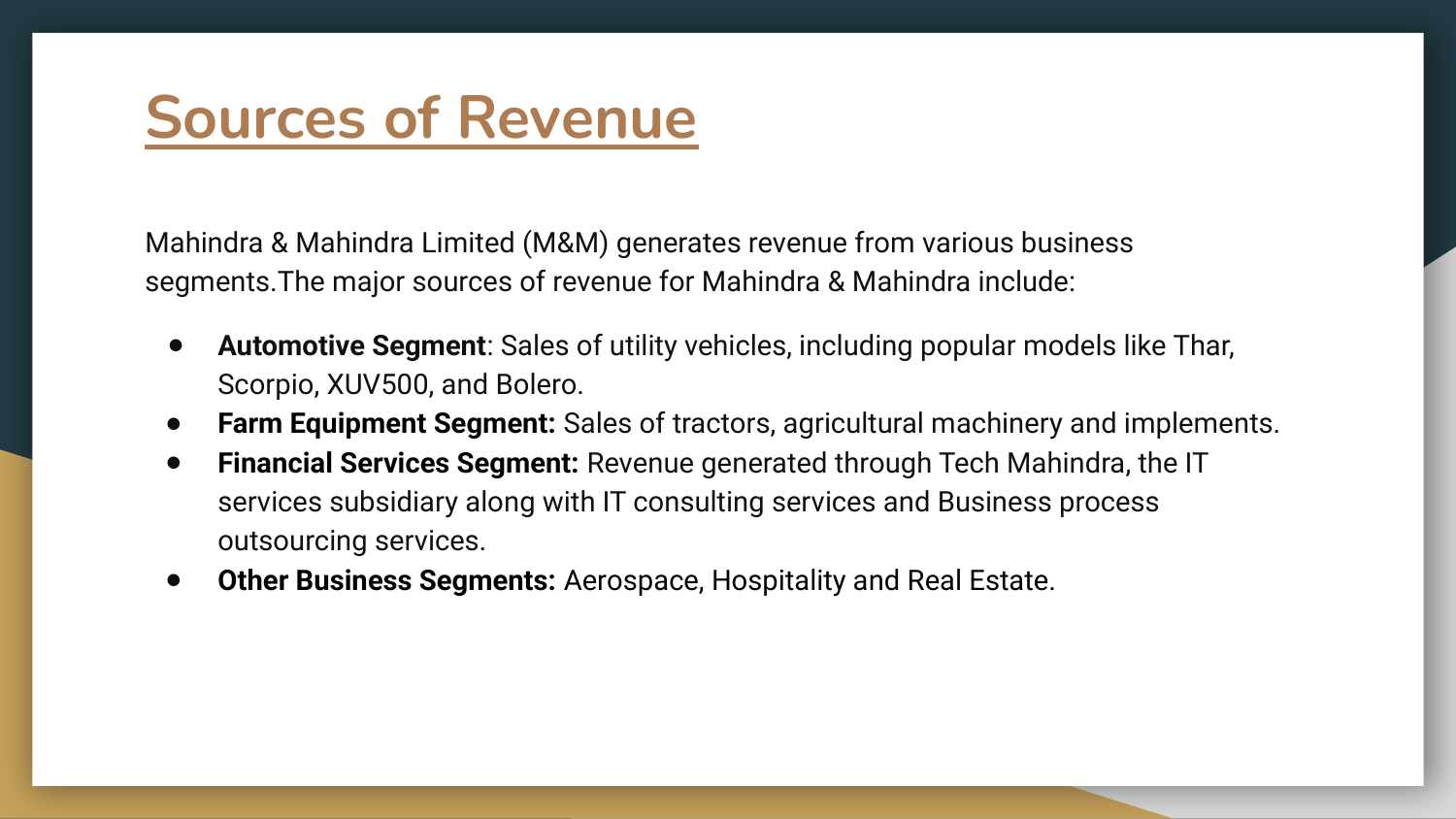

# Sources of Revenue
Mahindra & Mahindra Limited (M&M) generates revenue from various business segments.The major sources of revenue for Mahindra & Mahindra include:
Automotive Segment: Sales of utility vehicles, including popular models like Thar, Scorpio, XUV500, and Bolero.
Farm Equipment Segment: Sales of tractors, agricultural machinery and implements.
Financial Services Segment: Revenue generated through Tech Mahindra, the IT services subsidiary along with IT consulting services and Business process outsourcing services.
Other Business Segments: Aerospace, Hospitality and Real Estate.